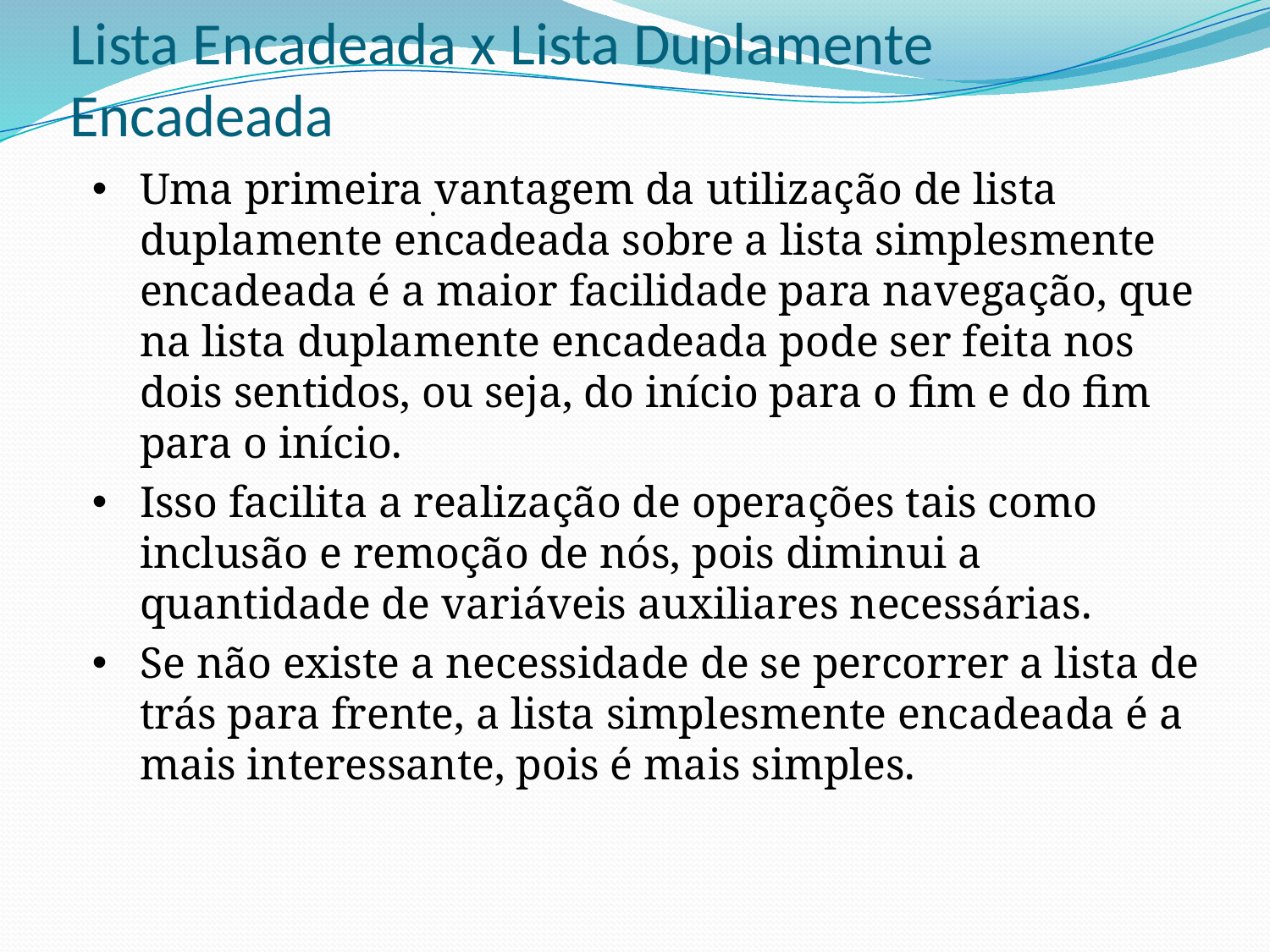

# Lista Encadeada x Lista Duplamente Encadeada
Uma primeira vantagem da utilização de lista duplamente encadeada sobre a lista simplesmente encadeada é a maior facilidade para navegação, que na lista duplamente encadeada pode ser feita nos dois sentidos, ou seja, do início para o fim e do fim para o início.
Isso facilita a realização de operações tais como inclusão e remoção de nós, pois diminui a quantidade de variáveis auxiliares necessárias.
Se não existe a necessidade de se percorrer a lista de trás para frente, a lista simplesmente encadeada é a mais interessante, pois é mais simples.
.